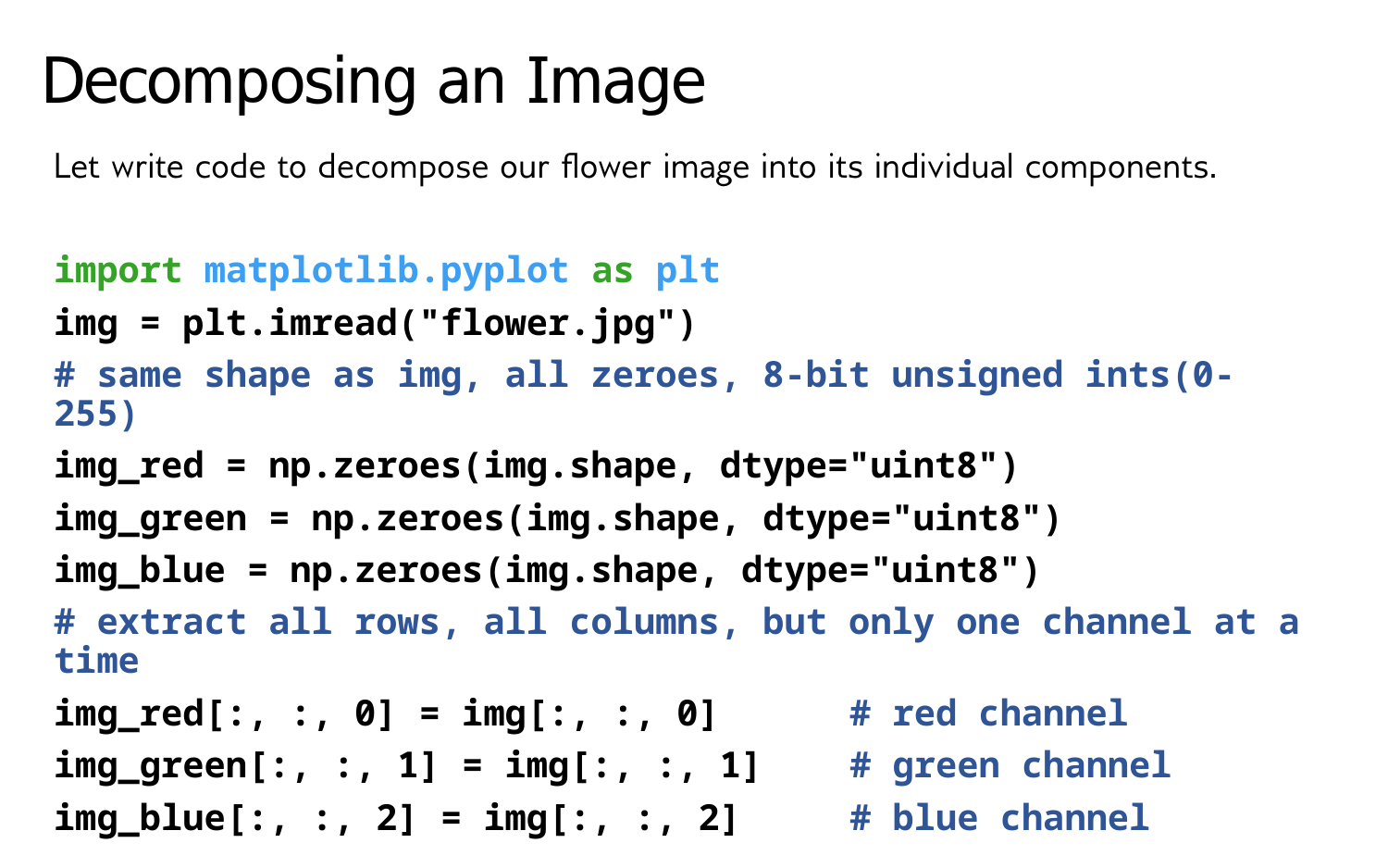

# Decomposing an Image
Let write code to decompose our flower image into its individual components.

import matplotlib.pyplot as plt
img = plt.imread("flower.jpg")
# same shape as img, all zeroes, 8-bit unsigned ints(0-255)
img_red = np.zeroes(img.shape, dtype="uint8")
img_green = np.zeroes(img.shape, dtype="uint8")
img_blue = np.zeroes(img.shape, dtype="uint8")
# extract all rows, all columns, but only one channel at a time
img_red[:, :, 0] = img[:, :, 0]		 # red channel
img_green[:, :, 1] = img[:, :, 1]	 # green channel
img_blue[:, :, 2] = img[:, :, 2]		 # blue channel